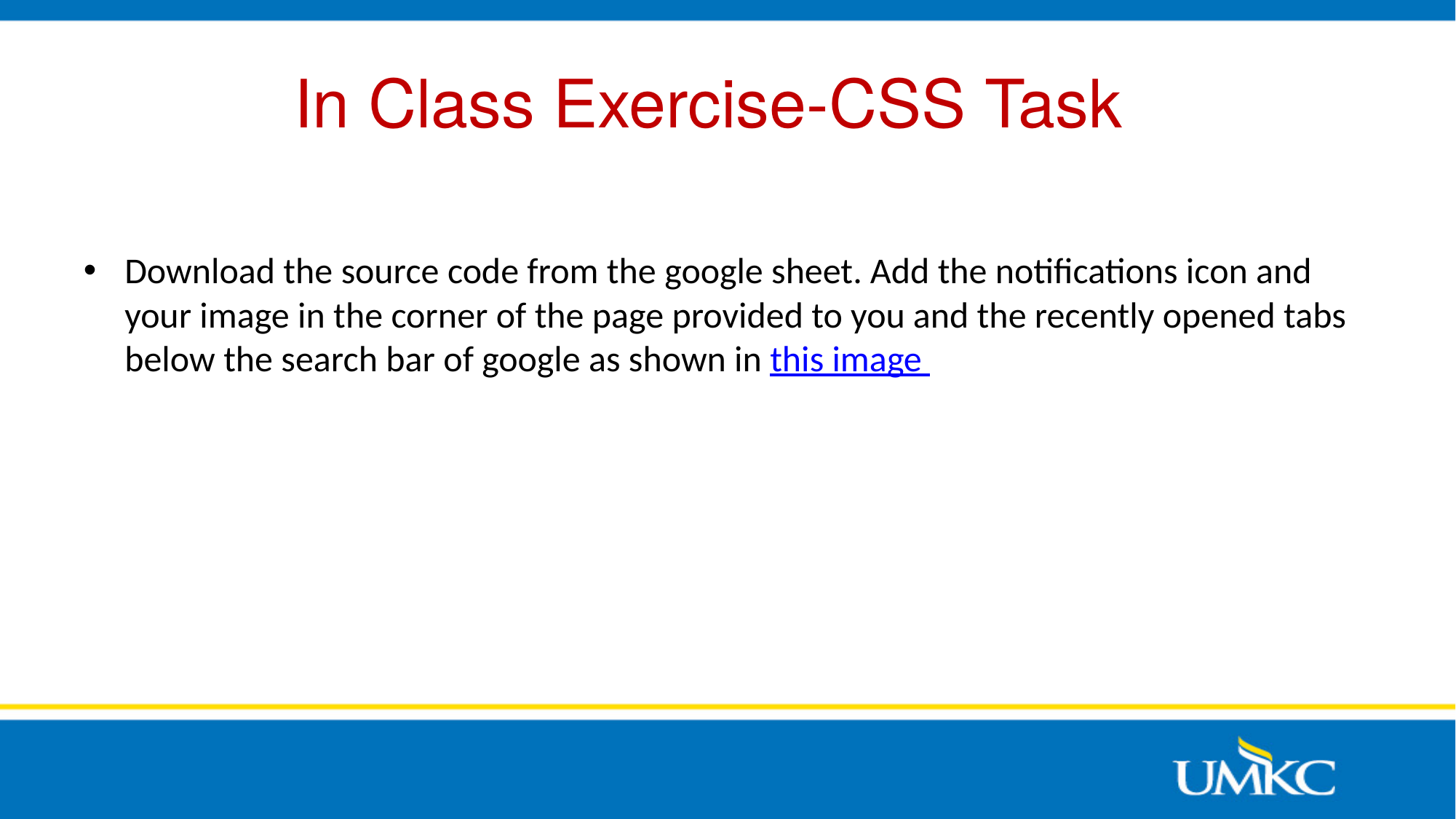

# In Class Exercise-CSS Task

Download the source code from the google sheet. Add the notifications icon and your image in the corner of the page provided to you and the recently opened tabs below the search bar of google as shown in this image